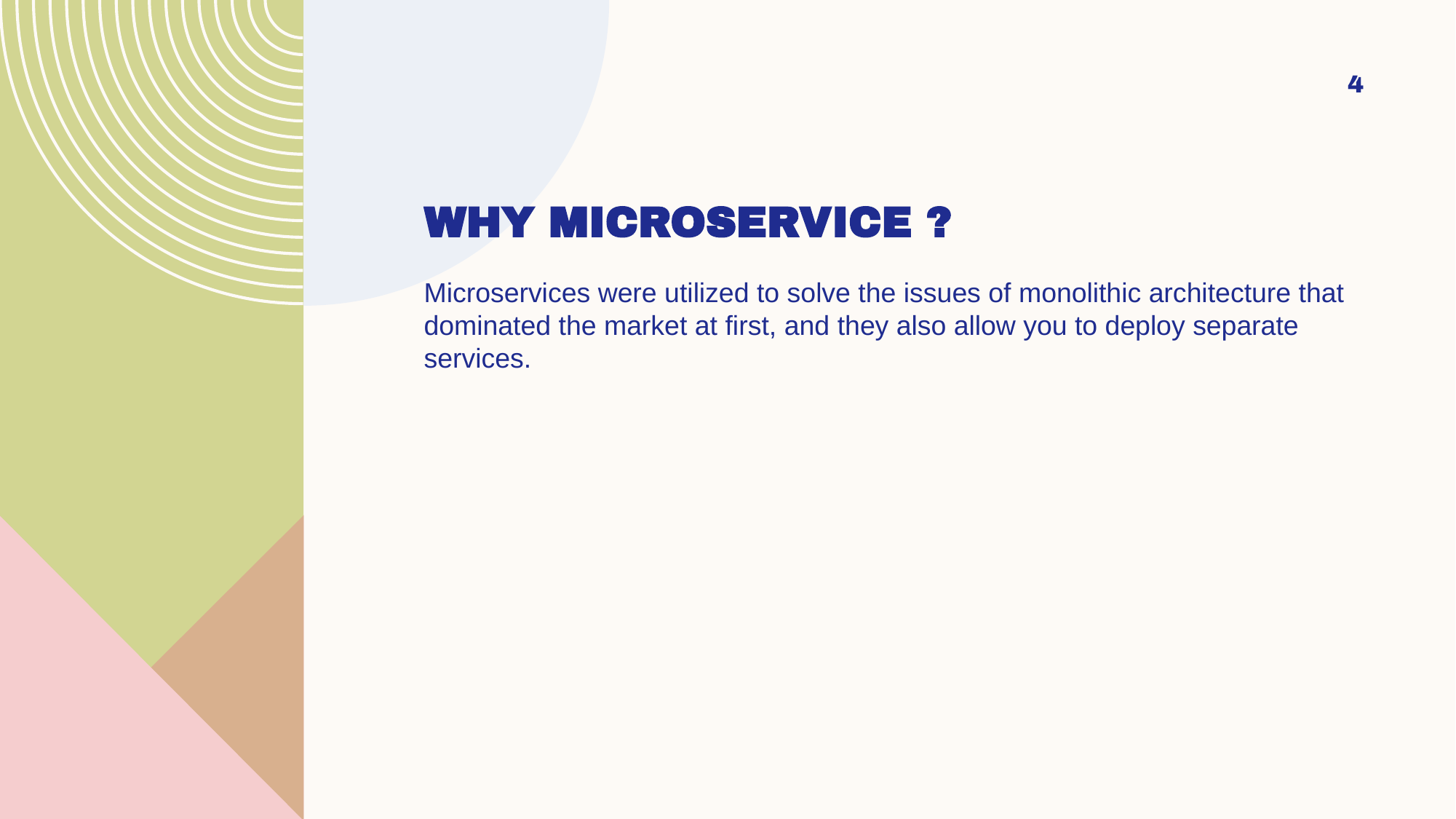

4
# Why Microservice ?
Microservices were utilized to solve the issues of monolithic architecture that dominated the market at first, and they also allow you to deploy separate services.